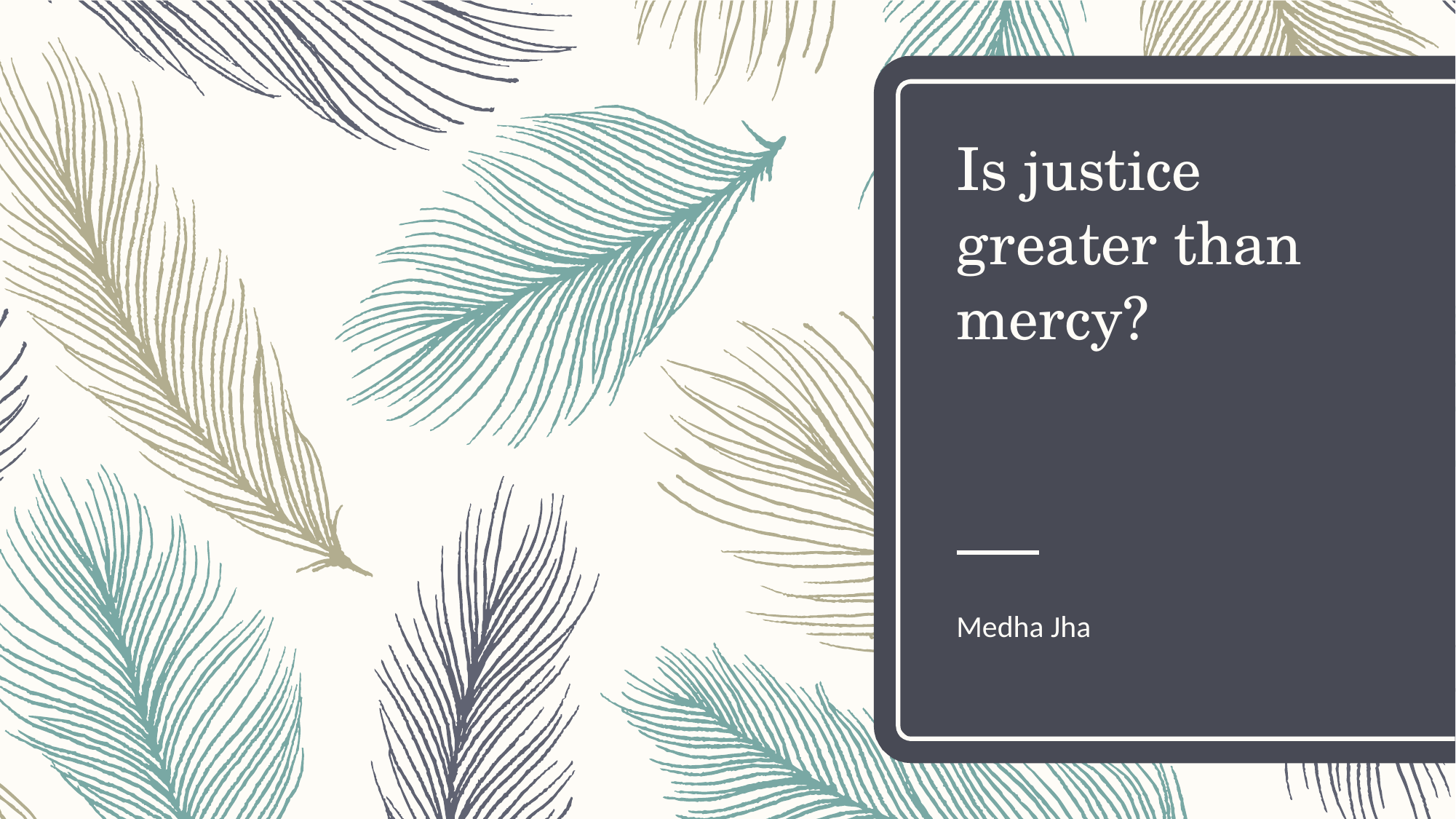

# Is justice greater than mercy?
Medha Jha